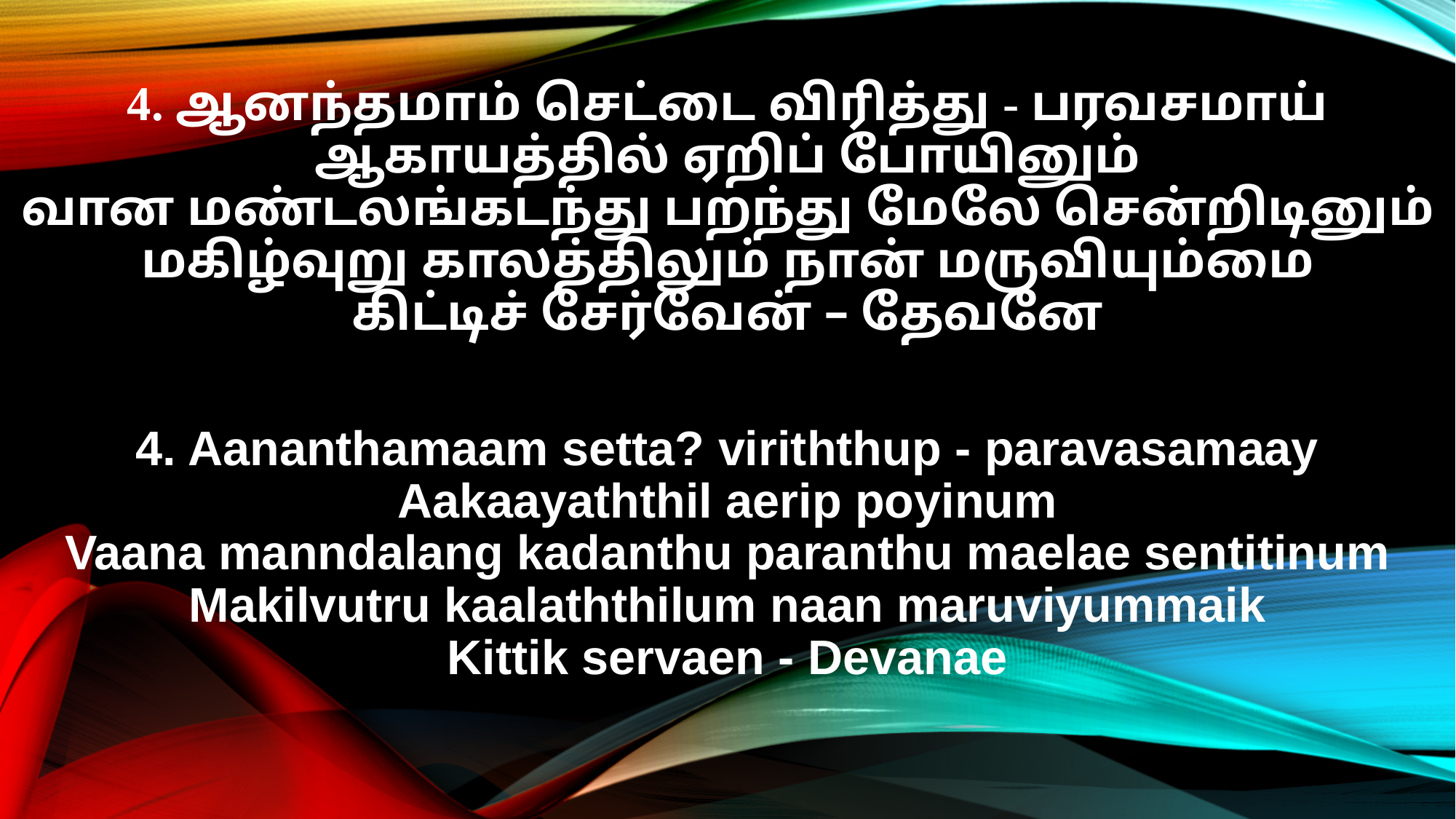

4. ஆனந்தமாம் செட்டை விரித்து - பரவசமாய்
ஆகாயத்தில் ஏறிப் போயினும்
வான மண்டலங்கடந்து பறந்து மேலே சென்றிடினும்
மகிழ்வுறு காலத்திலும் நான் மருவியும்மை
கிட்டிச் சேர்வேன் – தேவனே

4. Aananthamaam setta? viriththup - paravasamaay
Aakaayaththil aerip poyinum
Vaana manndalang kadanthu paranthu maelae sentitinum
Makilvutru kaalaththilum naan maruviyummaik
Kittik servaen - Devanae